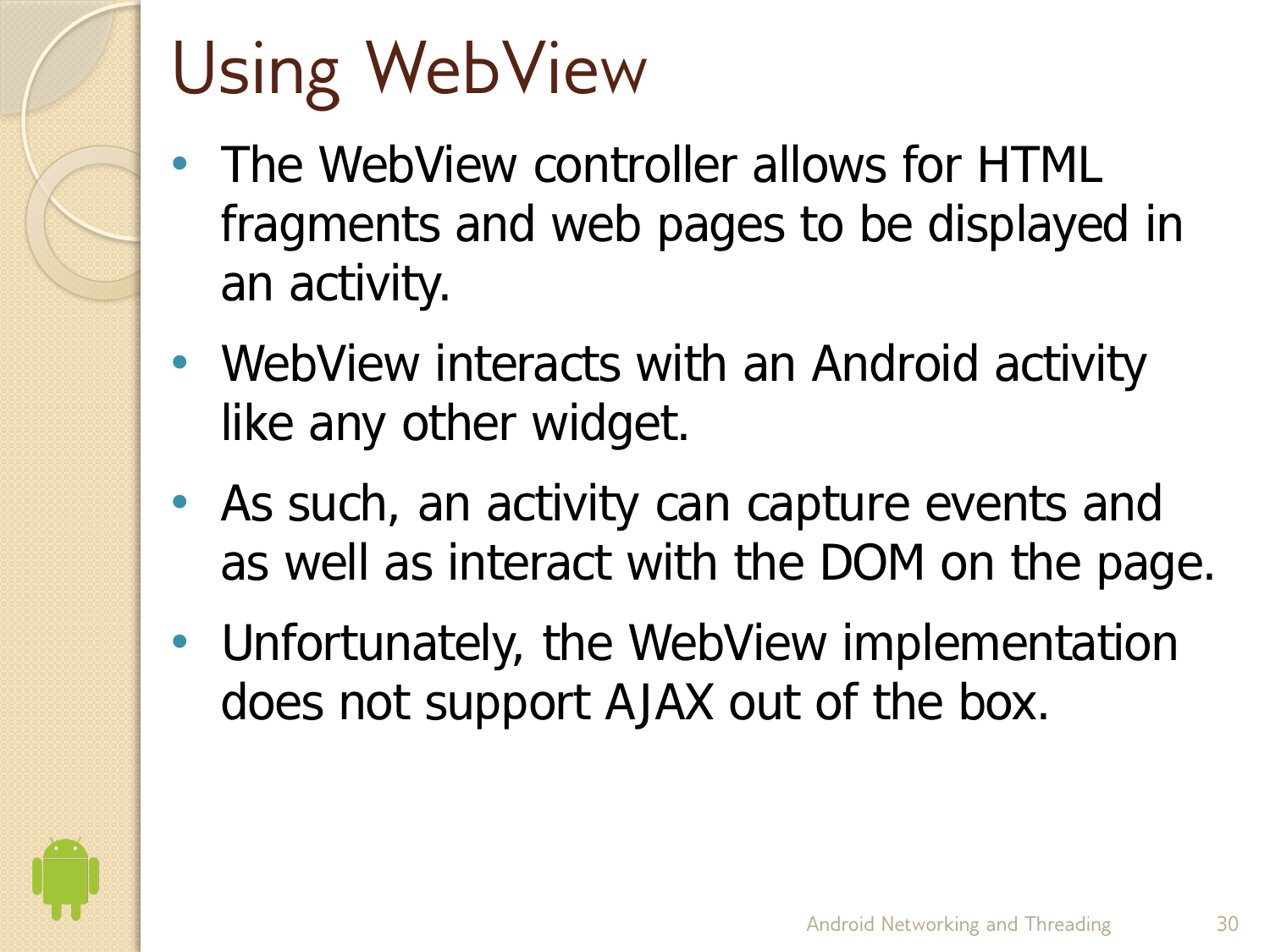

# Using WebView
The WebView controller allows for HTML fragments and web pages to be displayed in an activity.
WebView interacts with an Android activity like any other widget.
As such, an activity can capture events and as well as interact with the DOM on the page.
Unfortunately, the WebView implementation does not support AJAX out of the box.
Android Networking and Threading
30